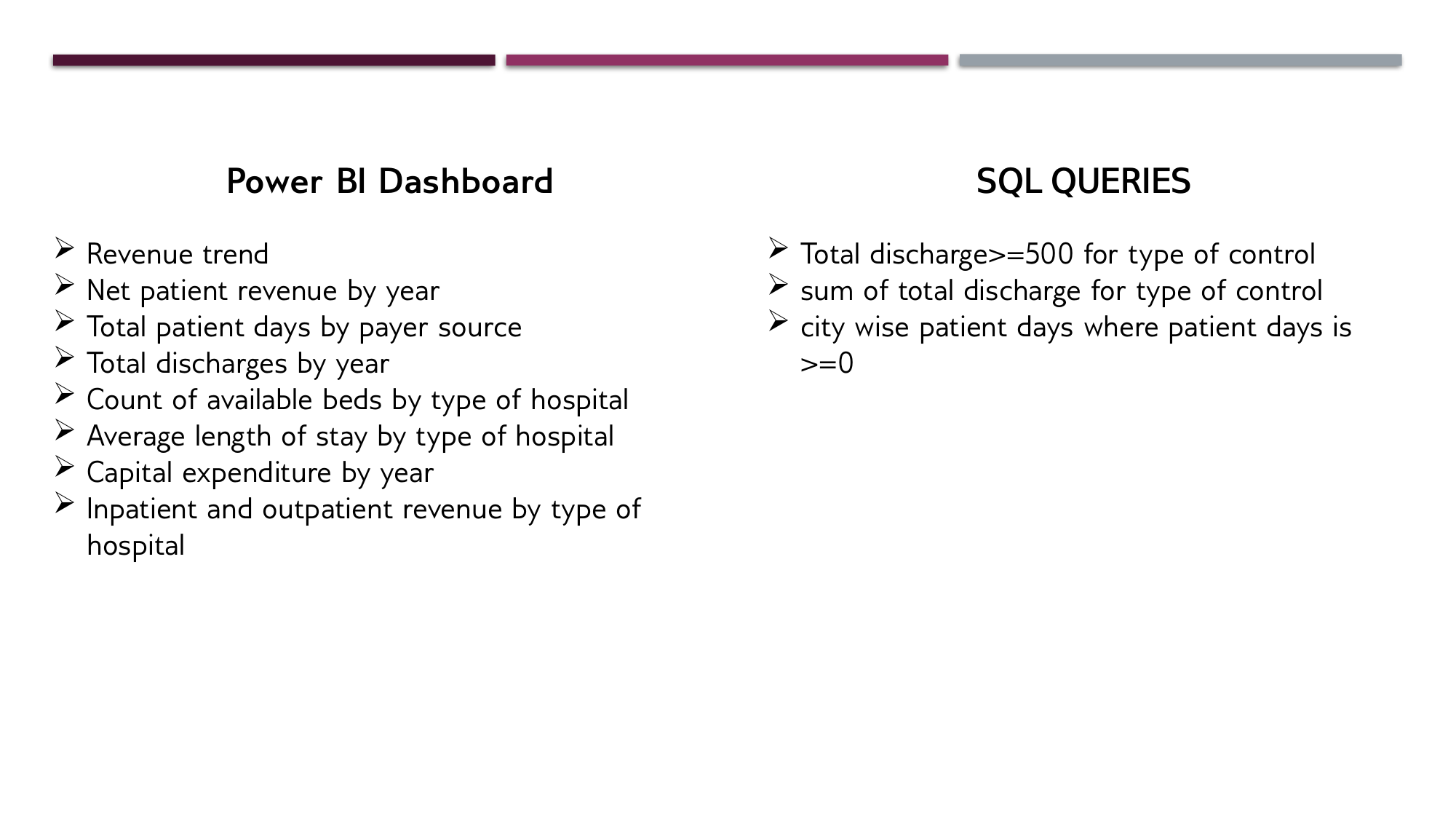

Power BI Dashboard

Revenue trend
Net patient revenue by year
Total patient days by payer source
Total discharges by year
Count of available beds by type of hospital
Average length of stay by type of hospital
Capital expenditure by year
Inpatient and outpatient revenue by type of hospital
SQL QUERIES

Total discharge>=500 for type of control
sum of total discharge for type of control
city wise patient days where patient days is >=0